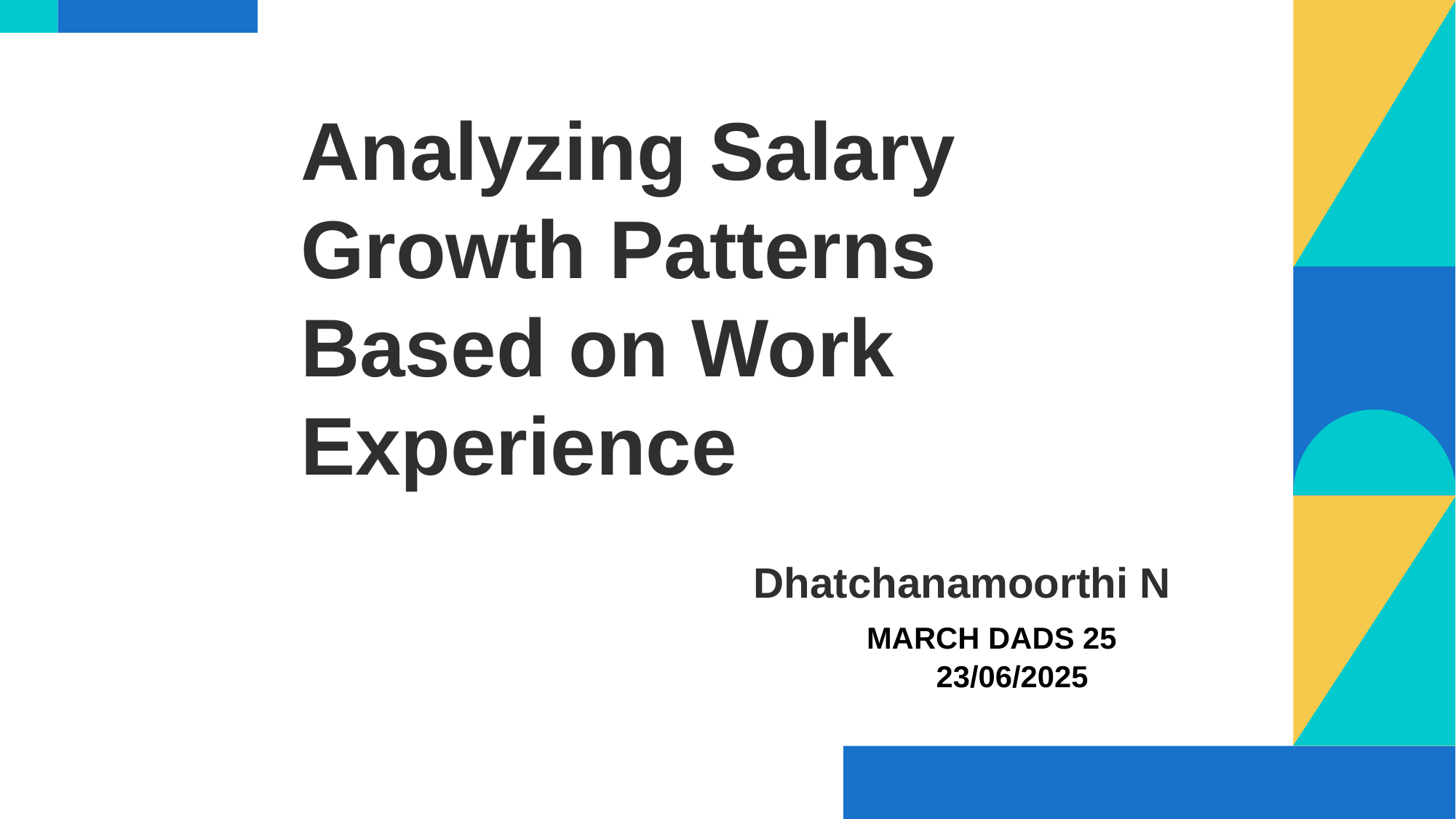

# Analyzing Salary Growth Patterns Based on Work Experience
Dhatchanamoorthi N
     March Dads 25
            23/06/2025